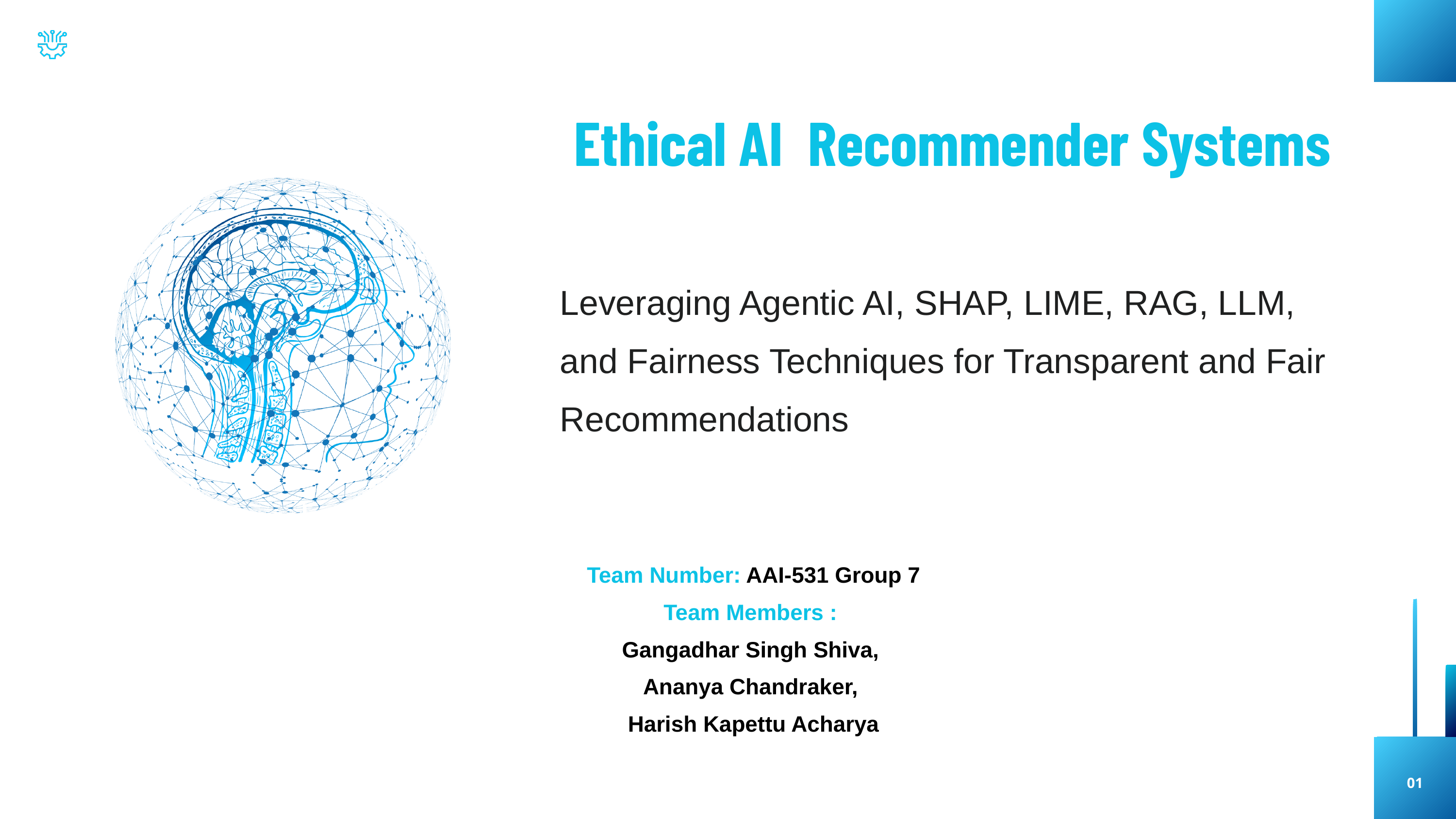

Ethical AI  Recommender Systems

Leveraging Agentic AI, SHAP, LIME, RAG, LLM, and Fairness Techniques for Transparent and Fair Recommendations

Team Number
Team Members : Gangadhar Singh Shiva, Ananya Chandraker, Harish Kapettu Acharya

Team Number: AAI-531 Group 7
Team Members :
Gangadhar Singh Shiva,
Ananya Chandraker,
Harish Kapettu Acharya

01